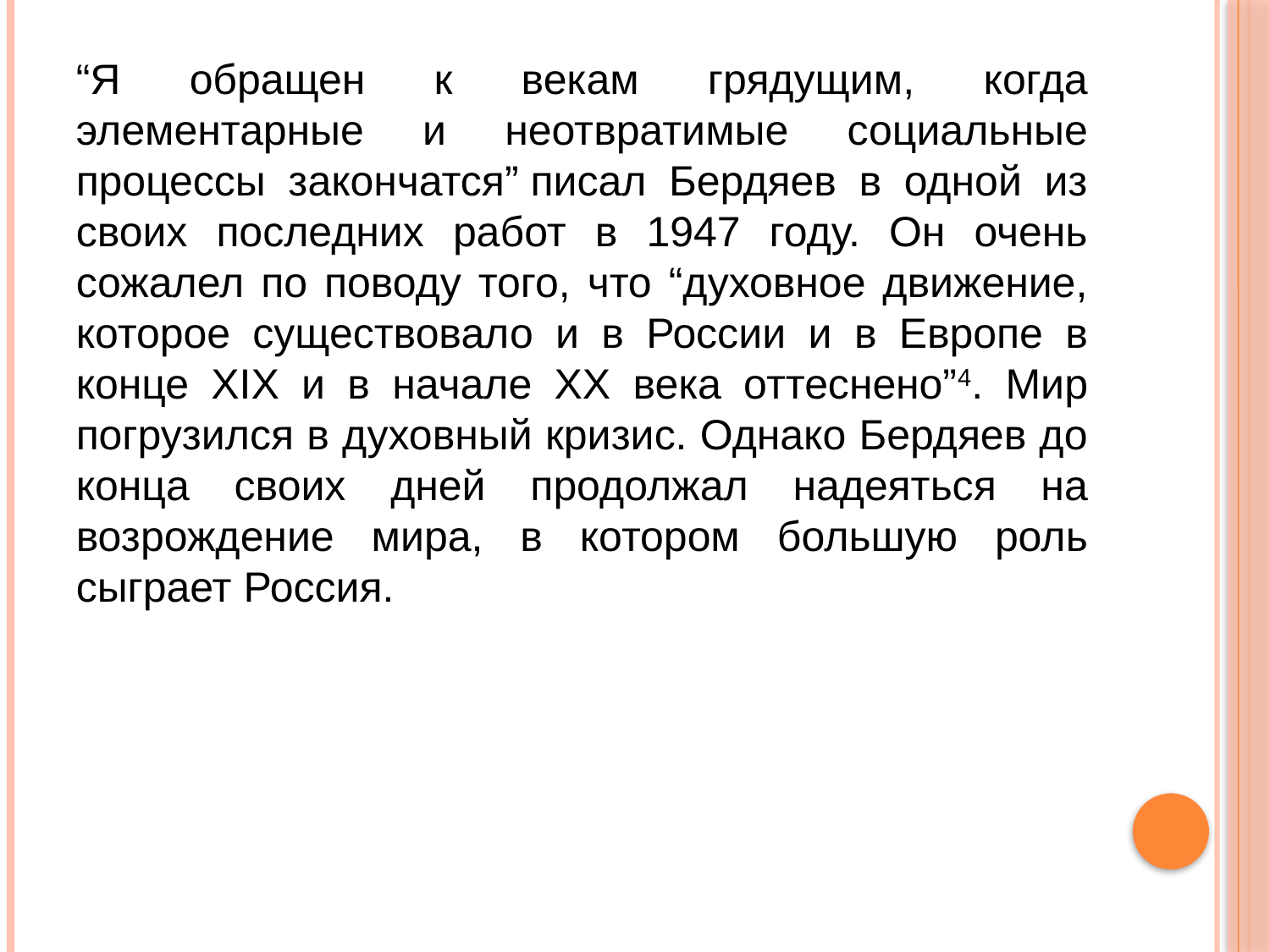

“Я обращен к векам грядущим, когда элементарные и неотвратимые социальные процессы закончатся” писал Бердяев в одной из своих последних работ в 1947 году. Он очень сожалел по поводу того, что “духовное движение, которое существовало и в России и в Европе в конце XIX и в начале XX века оттеснено”4. Мир погрузился в духовный кризис. Однако Бердяев до конца своих дней продолжал надеяться на возрождение мира, в котором большую роль сыграет Россия.